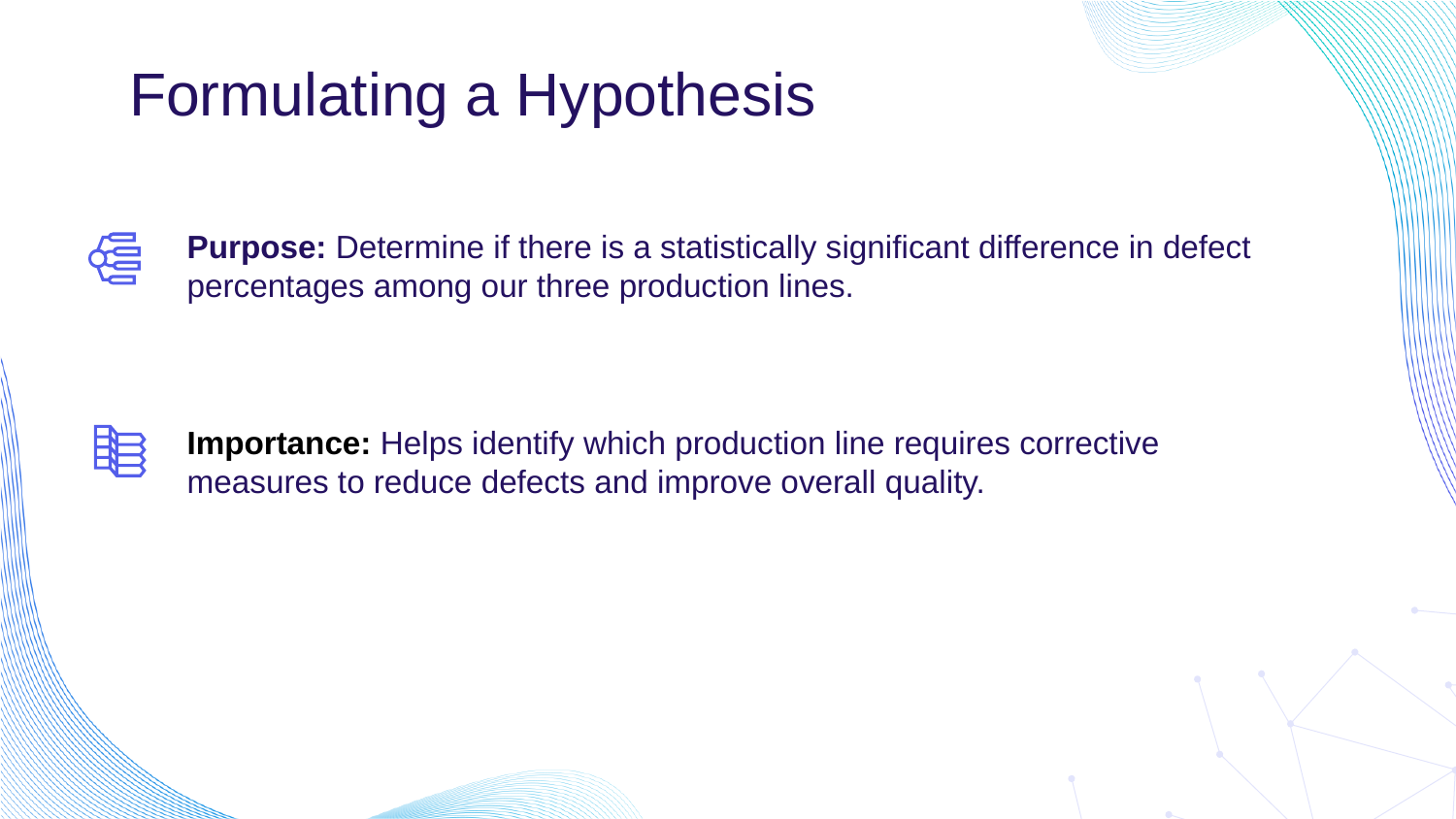

# Formulating a Hypothesis
Purpose: Determine if there is a statistically significant difference in defect percentages among our three production lines.

Importance: Helps identify which production line requires corrective measures to reduce defects and improve overall quality.